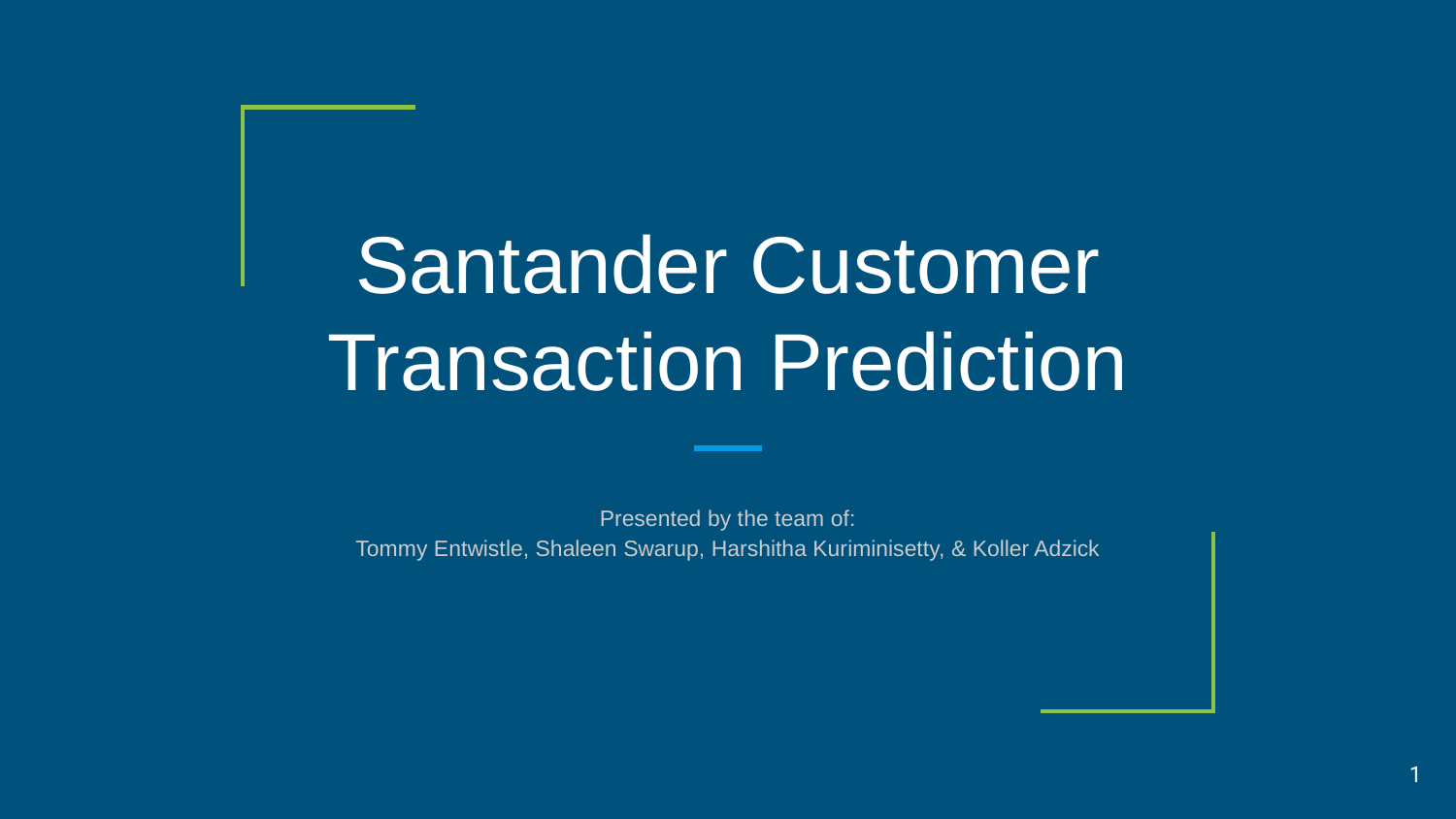

# Santander Customer Transaction Prediction
Presented by the team of:
Tommy Entwistle, Shaleen Swarup, Harshitha Kuriminisetty, & Koller Adzick
1